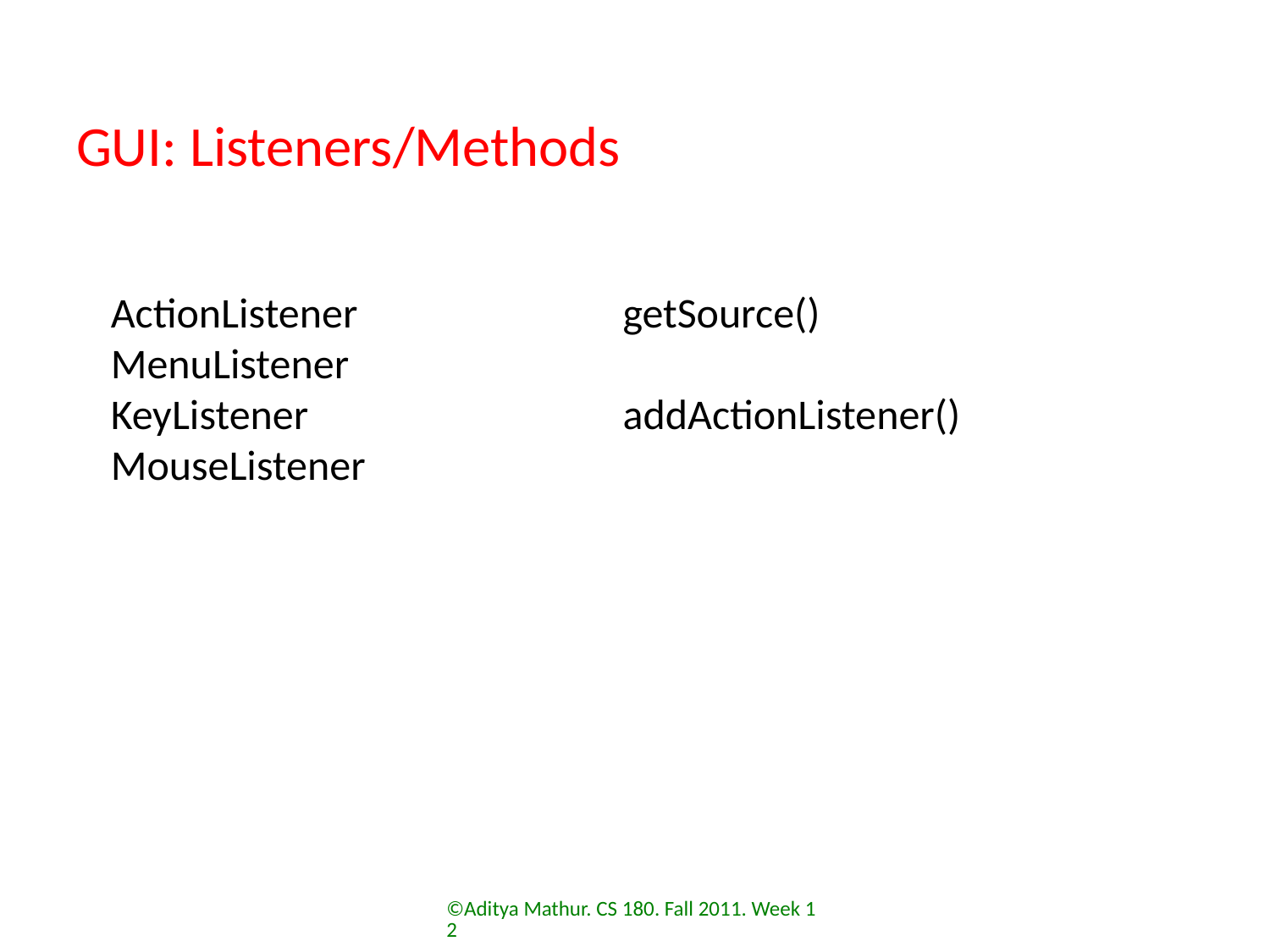

# GUI: Listeners/Methods
ActionListener
MenuListener
KeyListener
MouseListener

getSource()

addActionListener()

©Aditya Mathur. CS 180. Fall 2011. Week 12